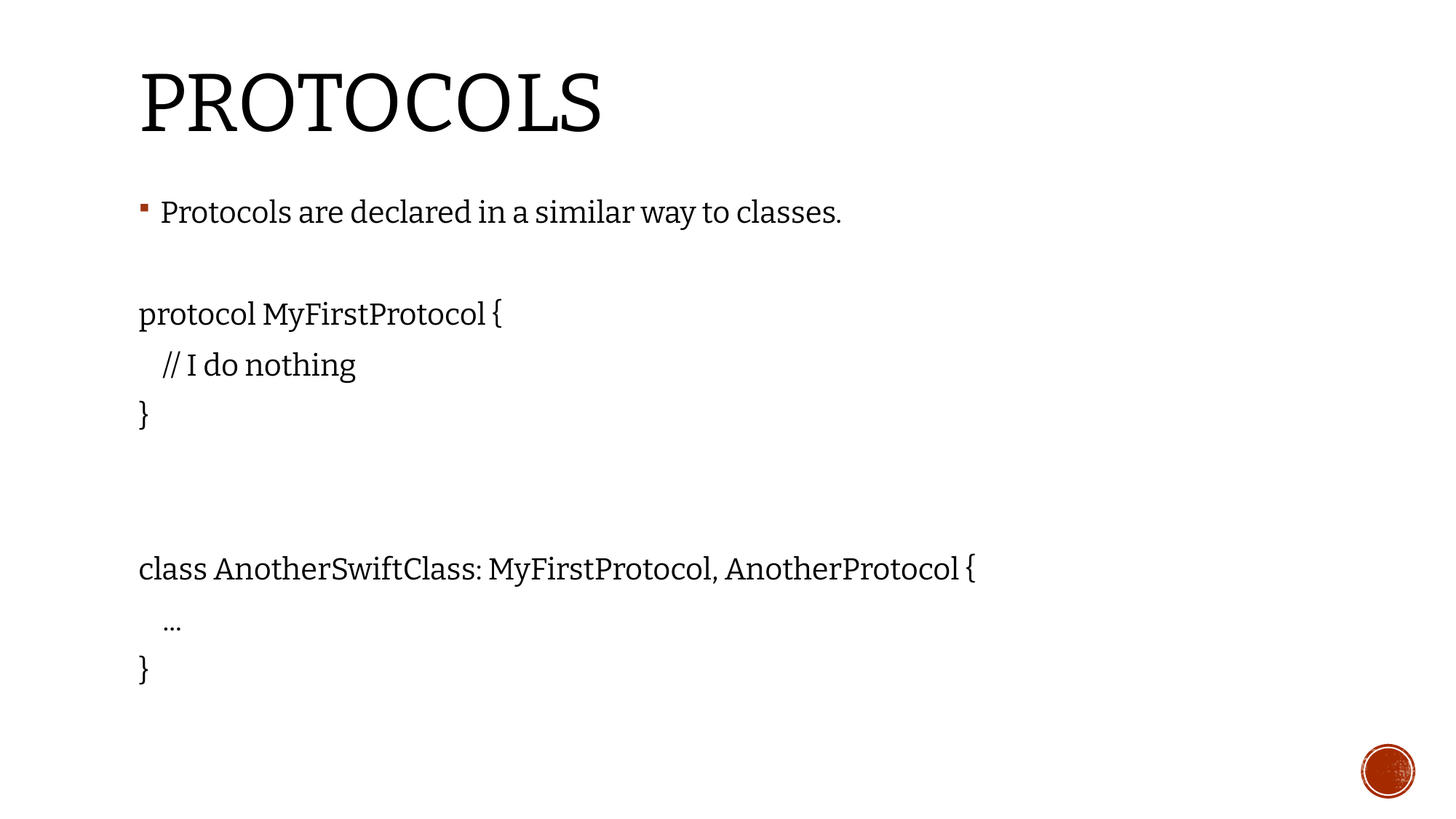

# Protocols
Protocols are declared in a similar way to classes.

protocol MyFirstProtocol {
    // I do nothing
}

class AnotherSwiftClass: MyFirstProtocol, AnotherProtocol {
    ...
}